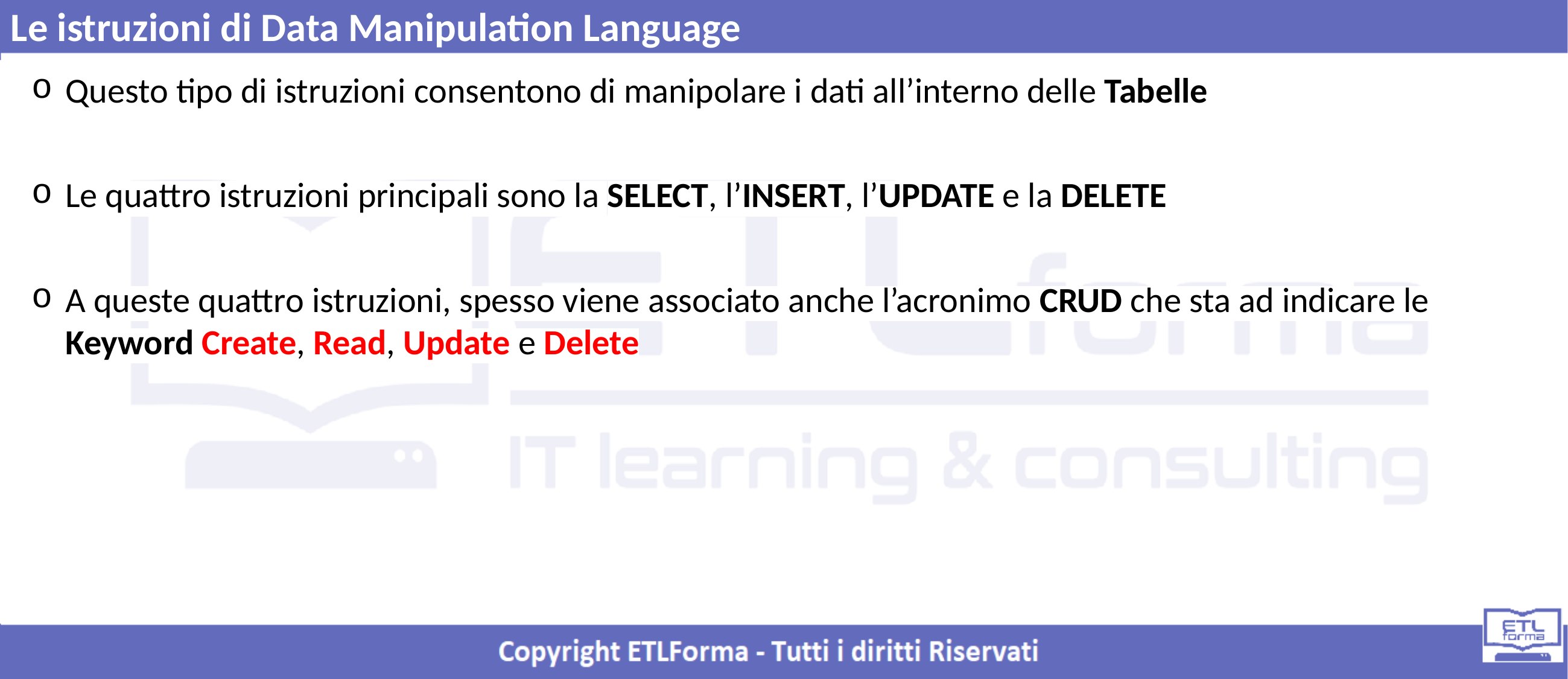

Le istruzioni di Data Manipulation Language
Questo tipo di istruzioni consentono di manipolare i dati all’interno delle Tabelle

Le quattro istruzioni principali sono la SELECT, l’INSERT, l’UPDATE e la DELETE

A queste quattro istruzioni, spesso viene associato anche l’acronimo CRUD che sta ad indicare le Keyword Create, Read, Update e Delete